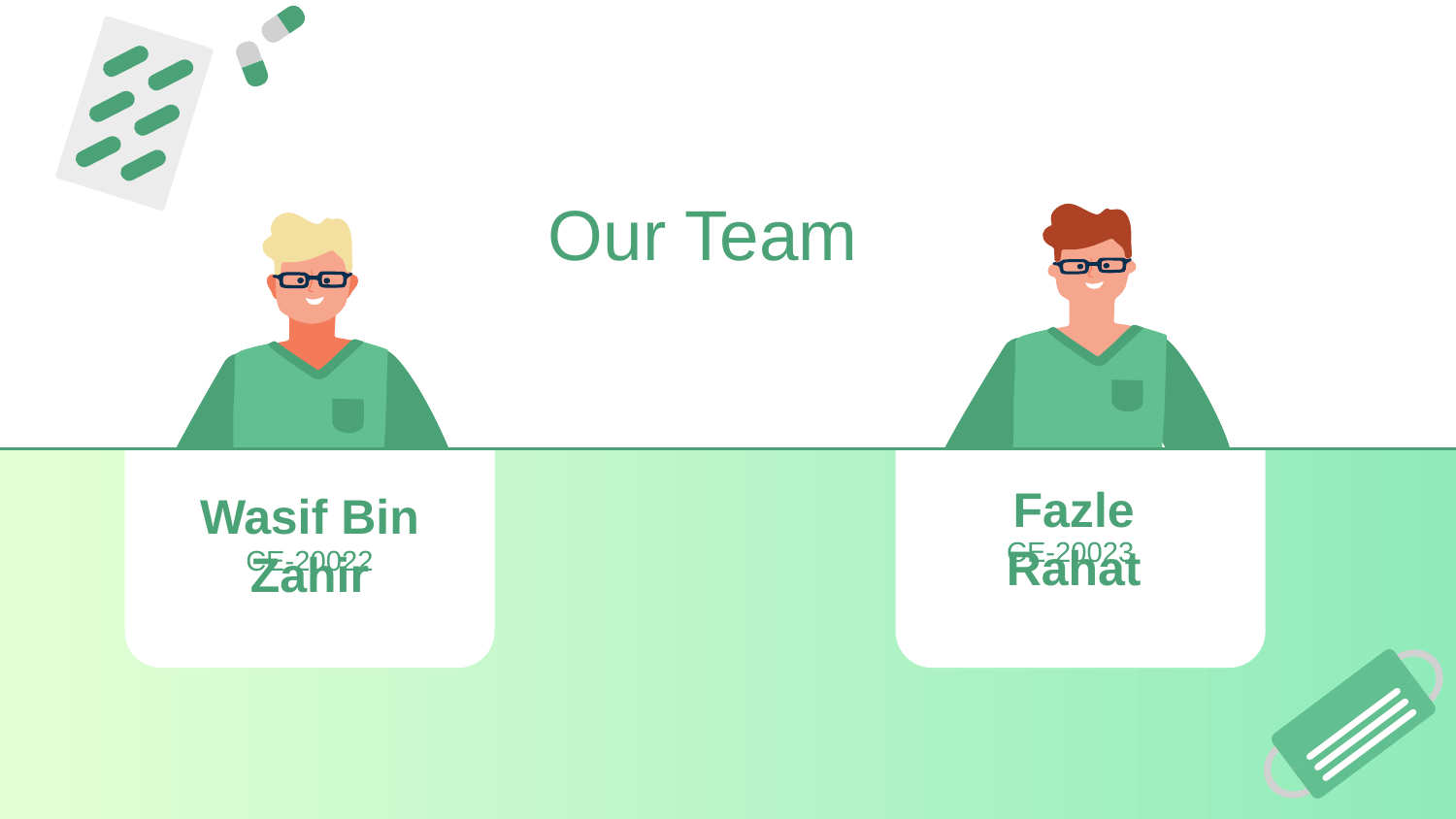

# Our Team

Fazle Rahat
Wasif Bin Zahir
CE-20023
CE-20022